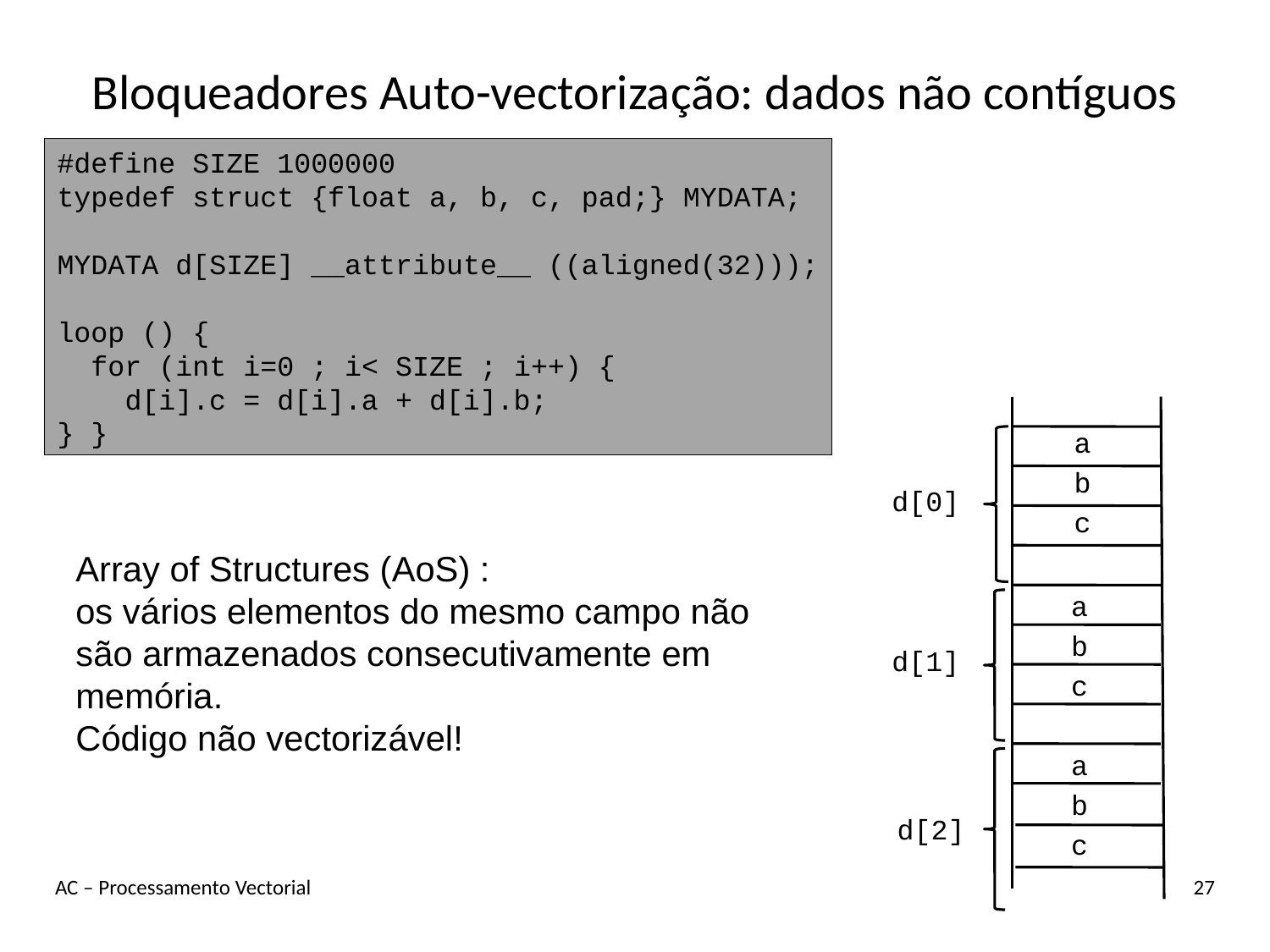

# Bloqueadores Auto-vectorização: dados não contíguos
#define SIZE 1000000
typedef struct {float a, b, c, pad;} MYDATA;

MYDATA d[SIZE] __attribute__ ((aligned(32)));

loop () {
  for (int i=0 ; i< SIZE ; i++) {
    d[i].c = d[i].a + d[i].b;
} }
a

b
d[0]
c
a

b
d[1]
c
a

b
d[2]
c
Array of Structures (AoS) :
os vários elementos do mesmo campo não são armazenados consecutivamente em memória.
Código não vectorizável!
AC – Processamento Vectorial
27